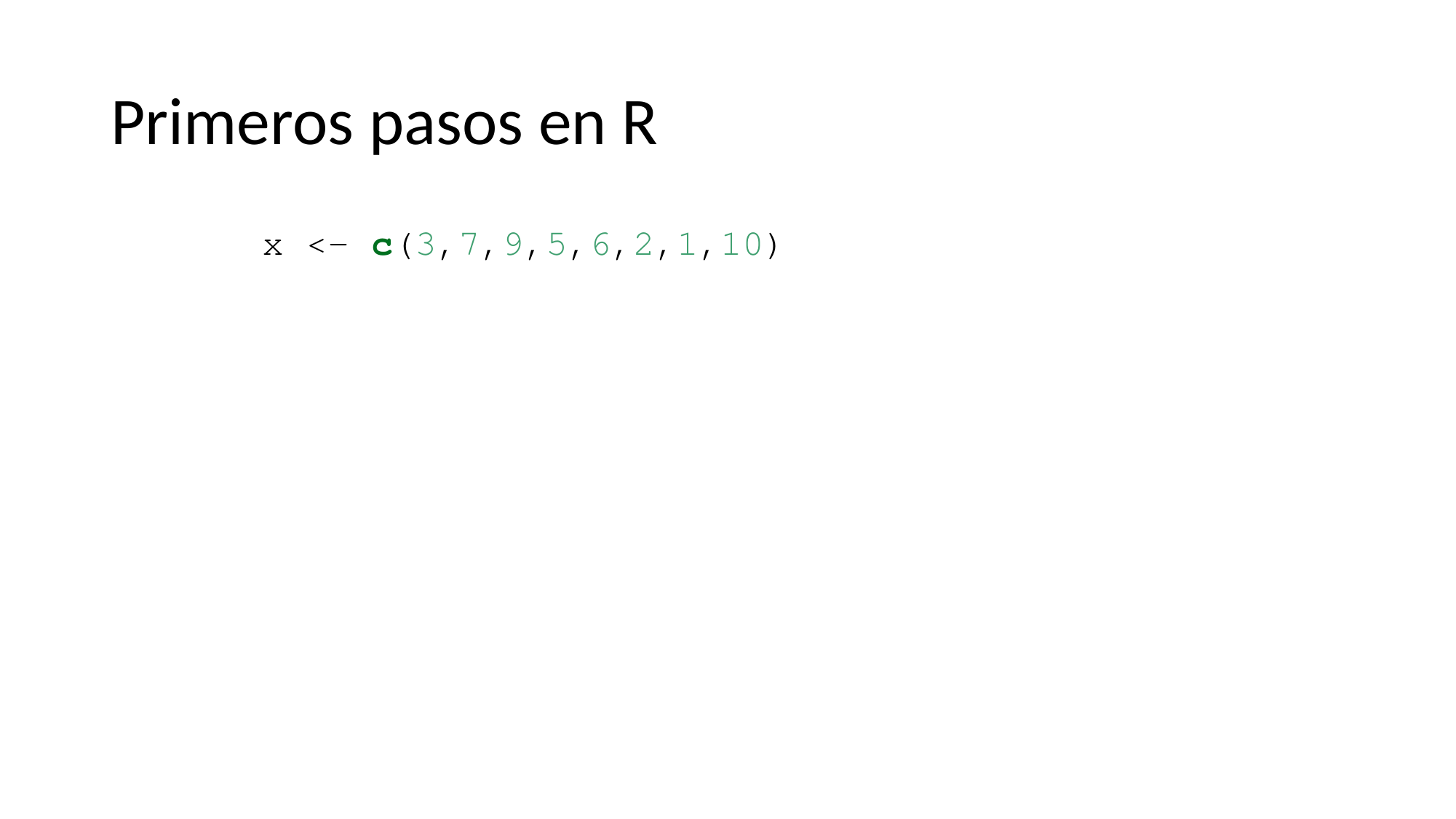

# Primeros pasos en R
x <- c(3,7,9,5,6,2,1,10)